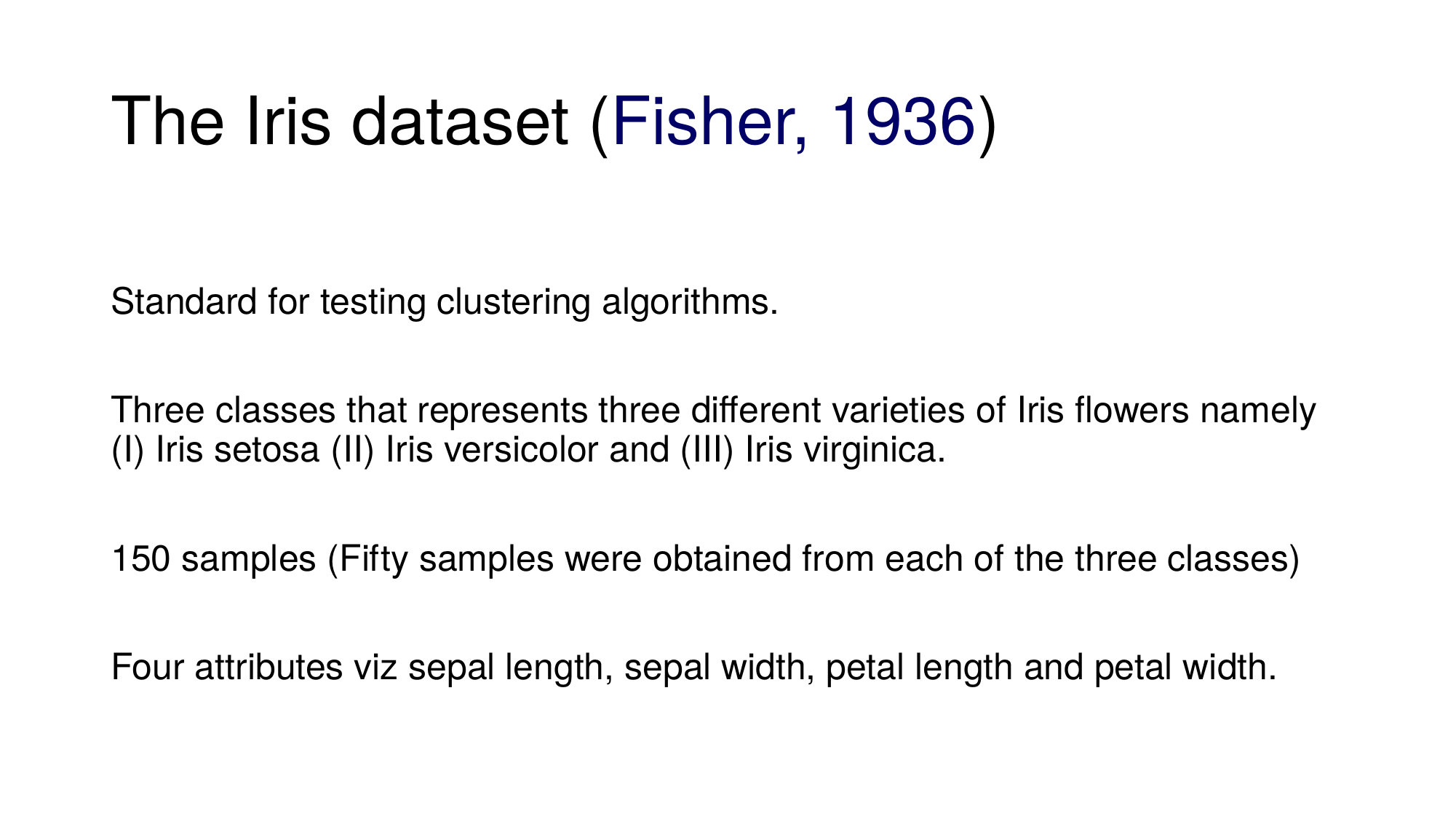

# The Iris dataset (Fisher, 1936)

Standard for testing clustering algorithms.

Three classes that represents three different varieties of Iris flowers namely (I) Iris setosa (II) Iris versicolor and (III) Iris virginica.

150 samples (Fifty samples were obtained from each of the three classes)

Four attributes viz sepal length, sepal width, petal length and petal width.